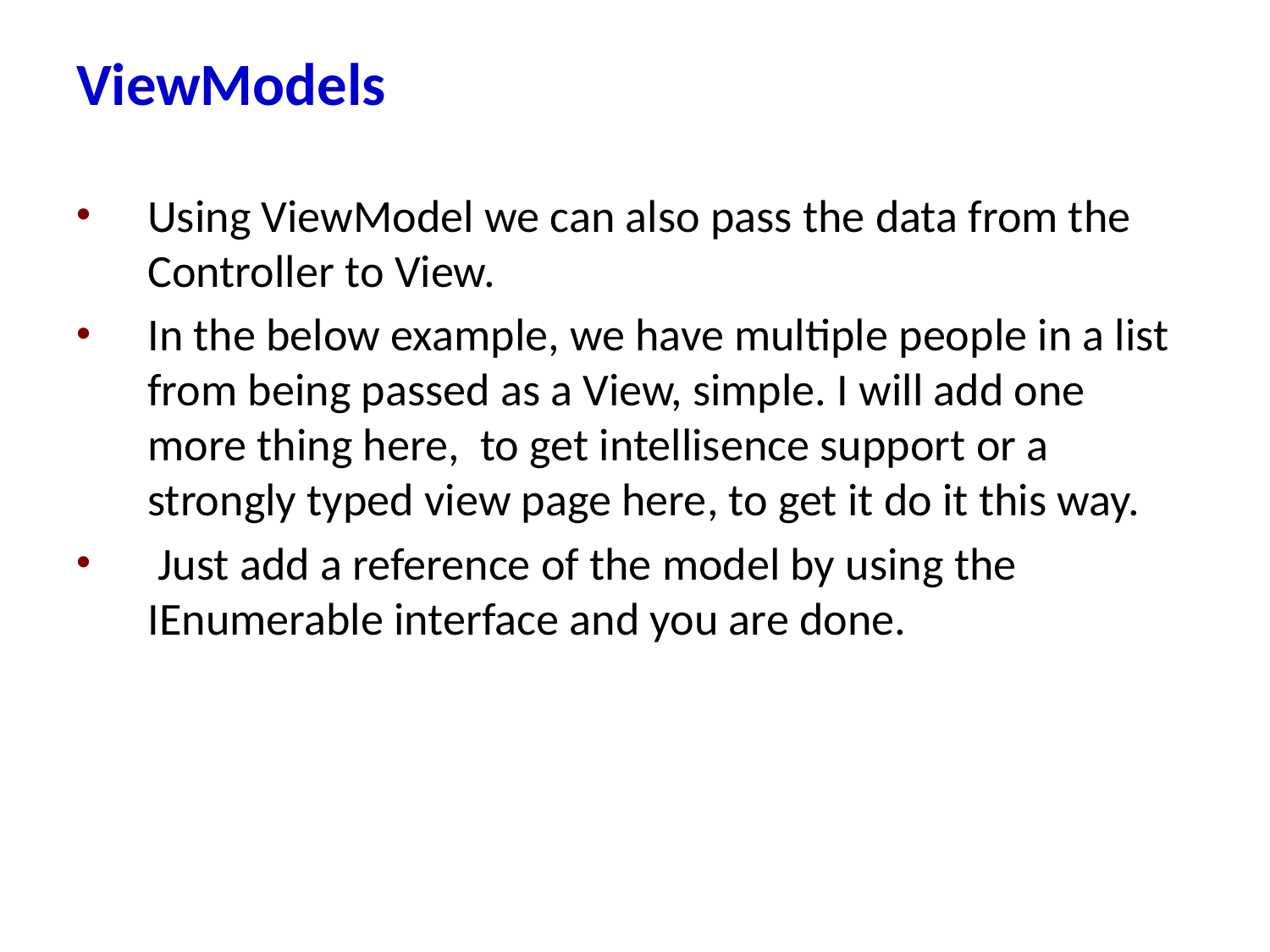

# ViewModels
Using ViewModel we can also pass the data from the Controller to View.
In the below example, we have multiple people in a list from being passed as a View, simple. I will add one more thing here,  to get intellisence support or a strongly typed view page here, to get it do it this way.
 Just add a reference of the model by using the IEnumerable interface and you are done.